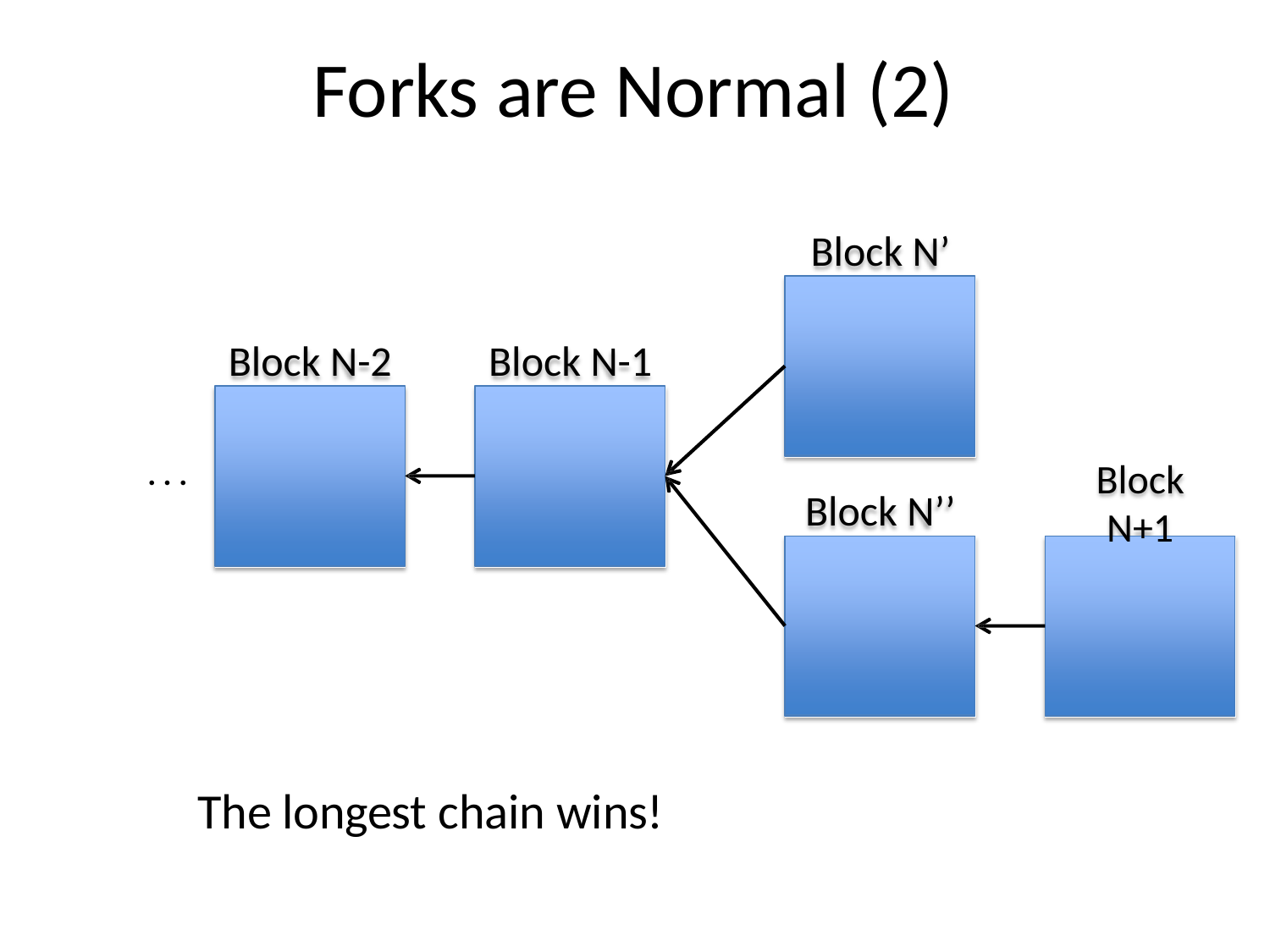

# Forks are Normal (2)

Block N’

Block N-2

. . .
Block N-1

Block
N+1

Block N’’

The longest chain wins!